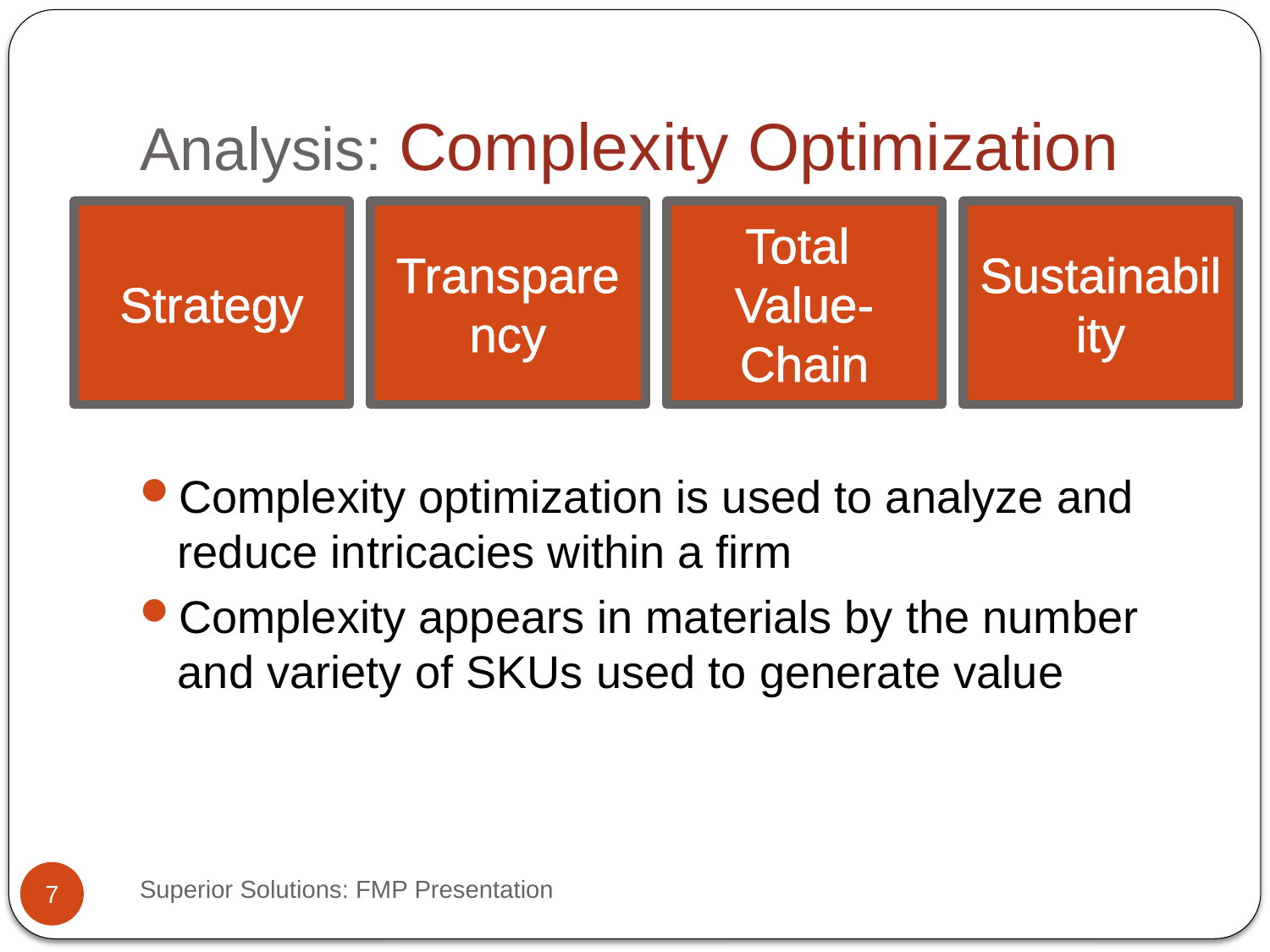

# Analysis: Complexity Optimization
Strategy
Transparency
Total
Value-Chain
Sustainability

Complexity optimization is used to analyze and reduce intricacies within a firm
Complexity appears in materials by the number and variety of SKUs used to generate value
Superior Solutions: FMP Presentation
7